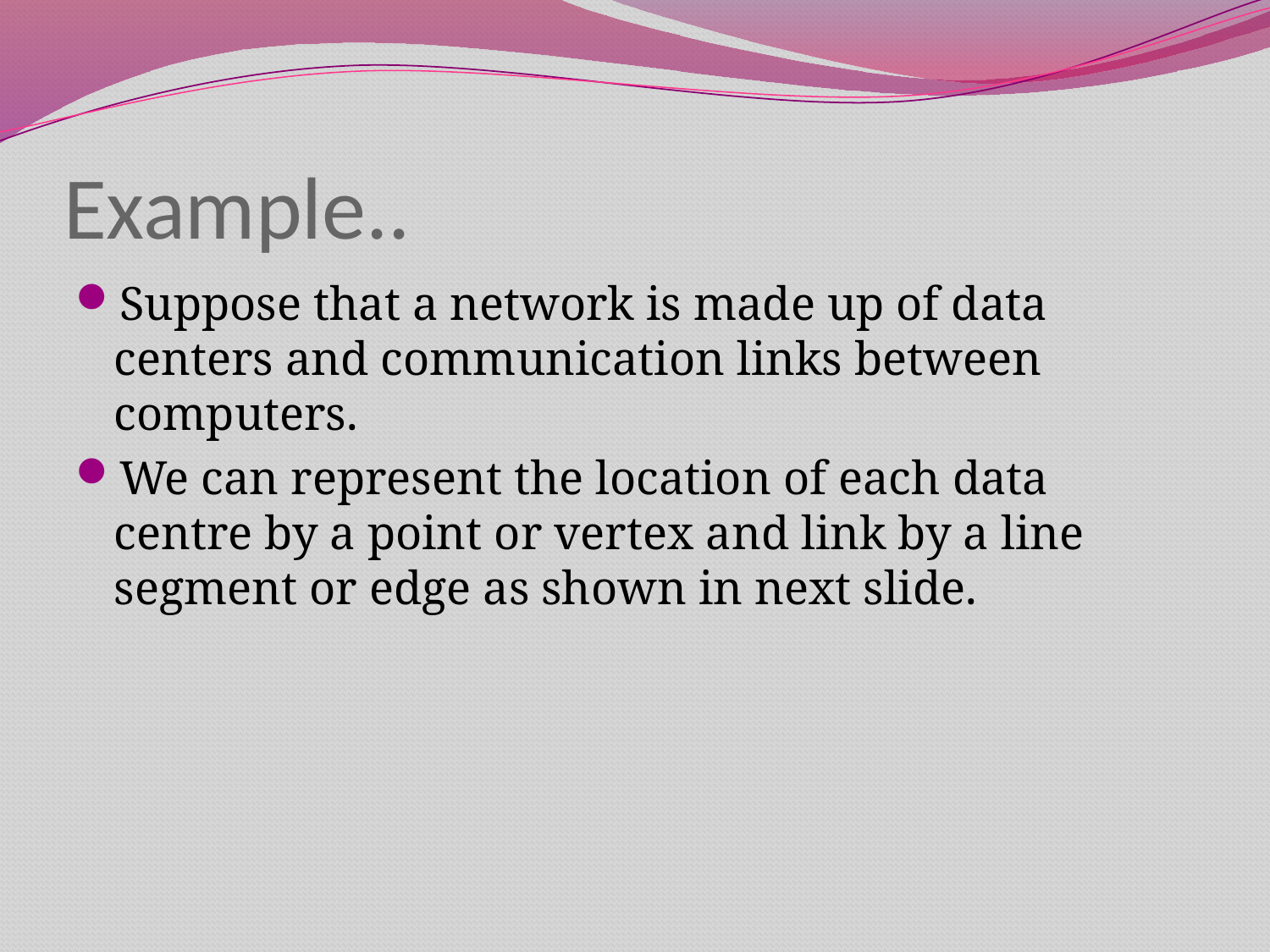

# Example..
Suppose that a network is made up of data centers and communication links between computers.
We can represent the location of each data centre by a point or vertex and link by a line segment or edge as shown in next slide.